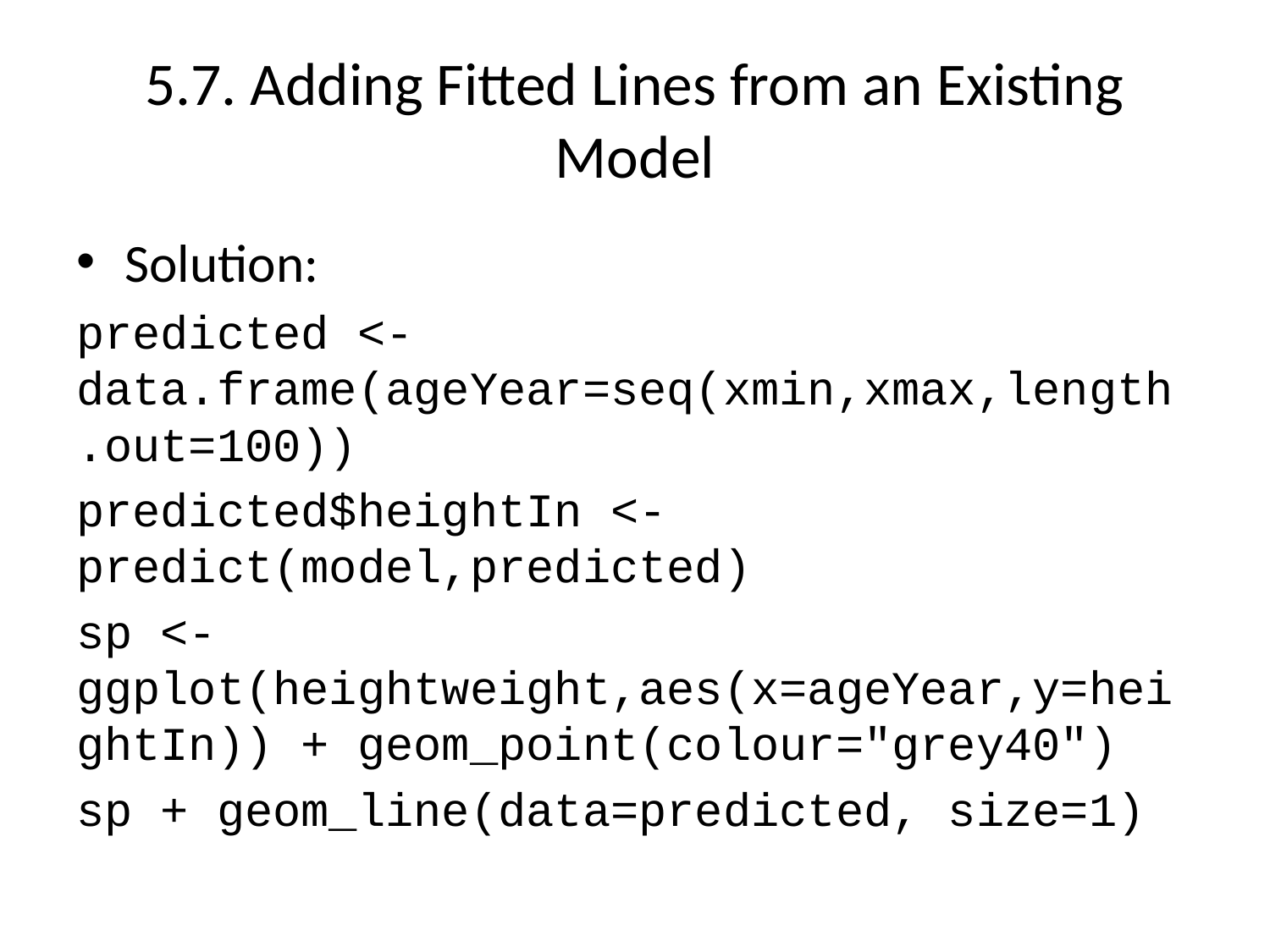

# 5.7. Adding Fitted Lines from an Existing Model
Solution:
predicted <-data.frame(ageYear=seq(xmin,xmax,length.out=100))
predicted$heightIn <-predict(model,predicted)
sp <-ggplot(heightweight,aes(x=ageYear,y=heightIn)) + geom_point(colour="grey40")
sp + geom_line(data=predicted, size=1)